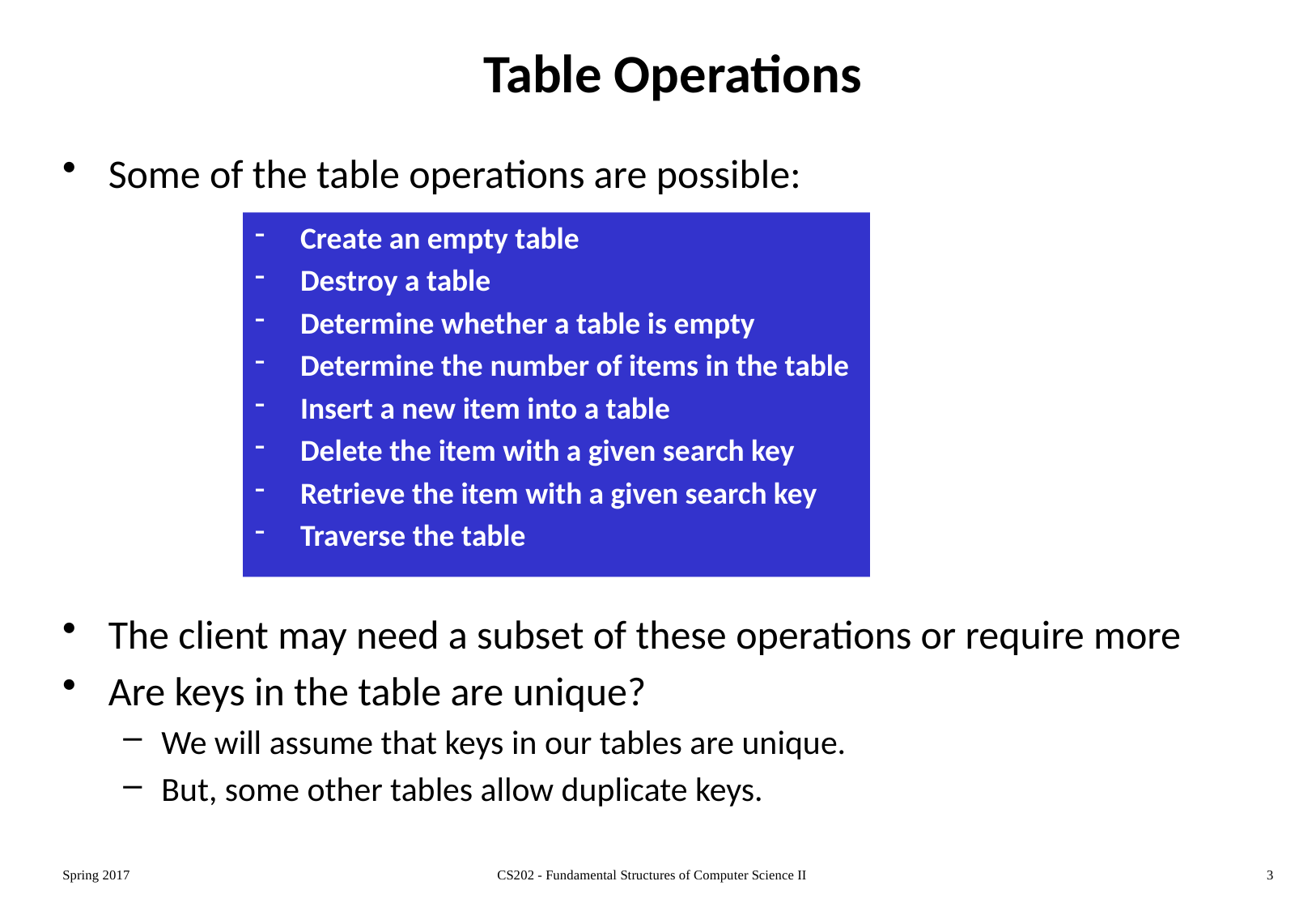

# Table Operations
Some of the table operations are possible:

The client may need a subset of these operations or require more
Are keys in the table are unique?
We will assume that keys in our tables are unique.
But, some other tables allow duplicate keys.

Create an empty table
Destroy a table
Determine whether a table is empty
Determine the number of items in the table
Insert a new item into a table
Delete the item with a given search key
Retrieve the item with a given search key
Traverse the table
Spring 2017
CS202 - Fundamental Structures of Computer Science II
3